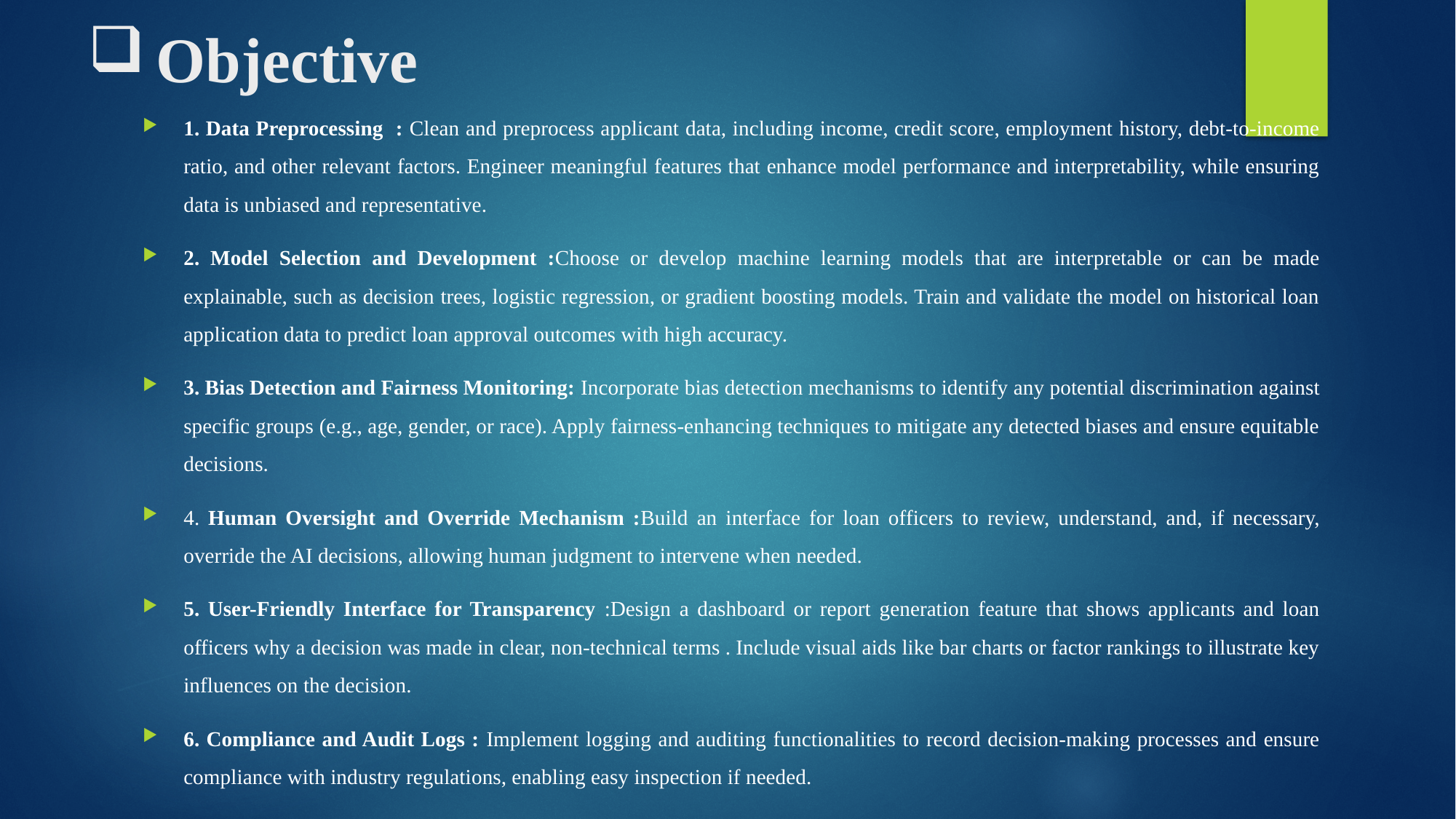

# Objective
1. Data Preprocessing  : Clean and preprocess applicant data, including income, credit score, employment history, debt-to-income ratio, and other relevant factors. Engineer meaningful features that enhance model performance and interpretability, while ensuring data is unbiased and representative.
2. Model Selection and Development :Choose or develop machine learning models that are interpretable or can be made explainable, such as decision trees, logistic regression, or gradient boosting models. Train and validate the model on historical loan application data to predict loan approval outcomes with high accuracy.
3. Bias Detection and Fairness Monitoring: Incorporate bias detection mechanisms to identify any potential discrimination against specific groups (e.g., age, gender, or race). Apply fairness-enhancing techniques to mitigate any detected biases and ensure equitable decisions.
4. Human Oversight and Override Mechanism :Build an interface for loan officers to review, understand, and, if necessary, override the AI decisions, allowing human judgment to intervene when needed.
5. User-Friendly Interface for Transparency :Design a dashboard or report generation feature that shows applicants and loan officers why a decision was made in clear, non-technical terms . Include visual aids like bar charts or factor rankings to illustrate key influences on the decision.
6. Compliance and Audit Logs : Implement logging and auditing functionalities to record decision-making processes and ensure compliance with industry regulations, enabling easy inspection if needed.